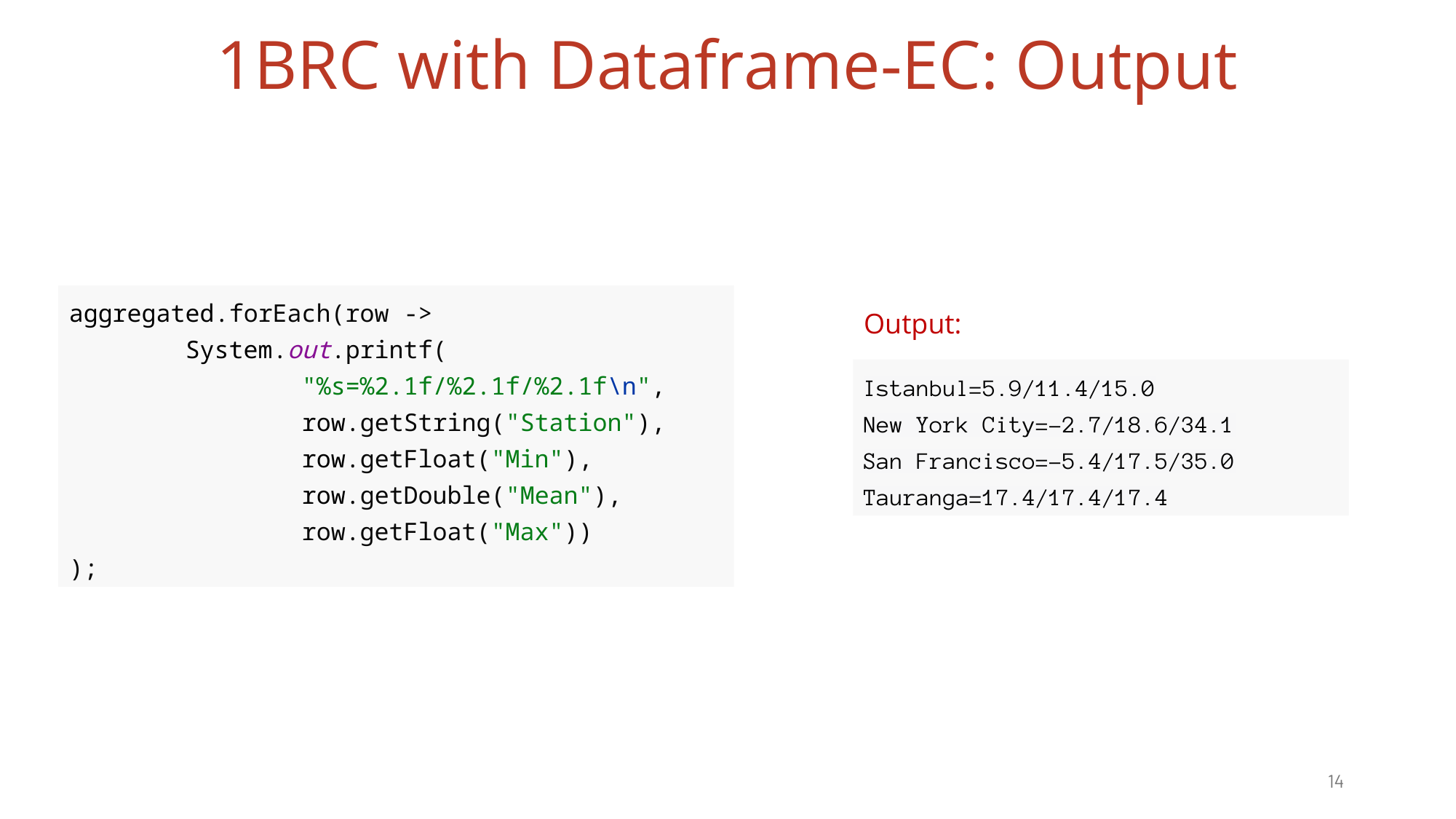

# 1BRC with Dataframe-EC: Output
aggregated.forEach(row ->
        System.out.printf(
                "%s=%2.1f/%2.1f/%2.1f\n",
                row.getString("Station"),
                row.getFloat("Min"),
                row.getDouble("Mean"),
                row.getFloat("Max"))
);
Output:
Istanbul=5.9/11.4/15.0
New York City=-2.7/18.6/34.1
San Francisco=-5.4/17.5/35.0
Tauranga=17.4/17.4/17.4
14